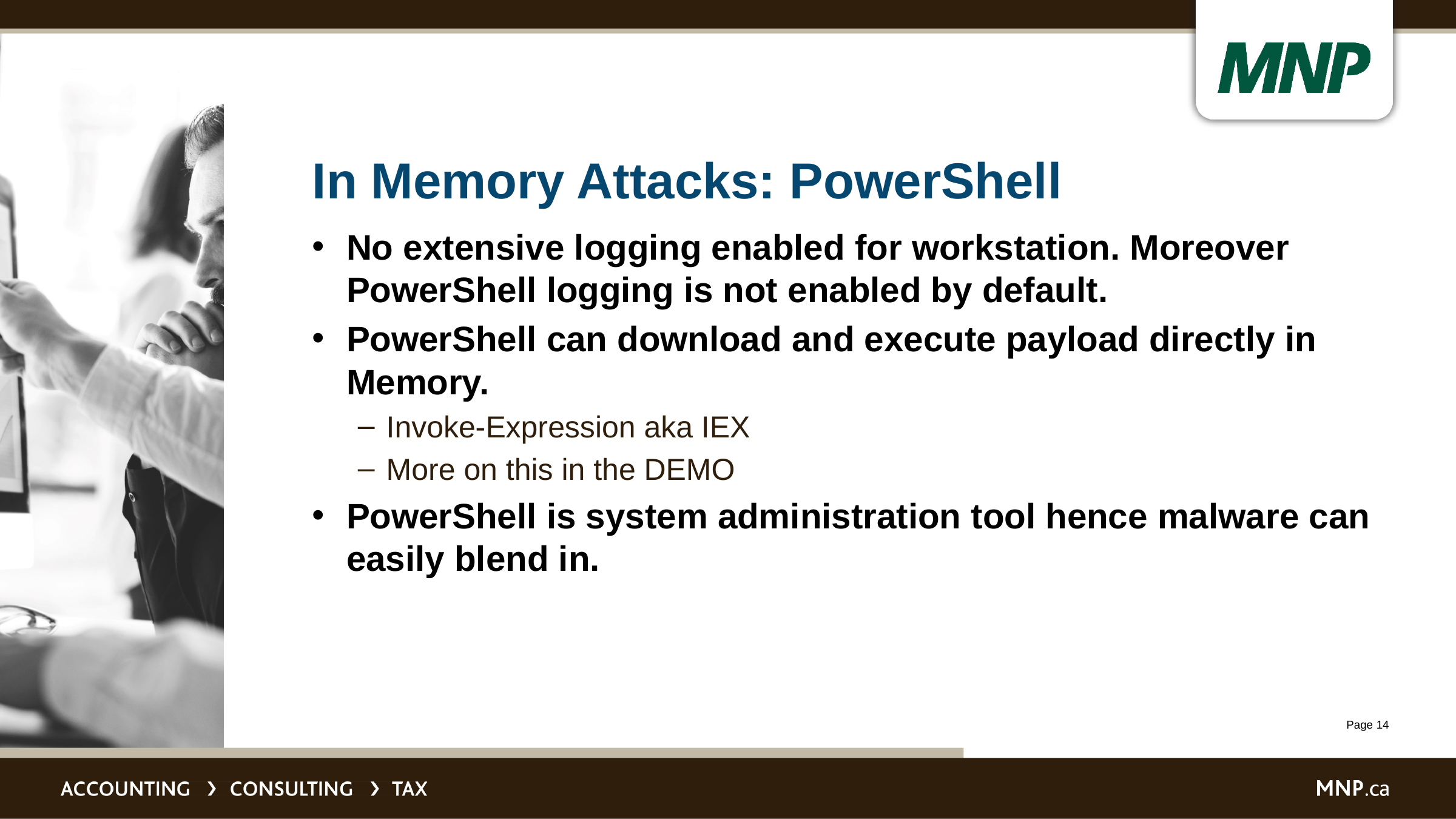

# In Memory Attacks: PowerShell
No extensive logging enabled for workstation. Moreover PowerShell logging is not enabled by default.
PowerShell can download and execute payload directly in Memory.
Invoke-Expression aka IEX
More on this in the DEMO
PowerShell is system administration tool hence malware can easily blend in.